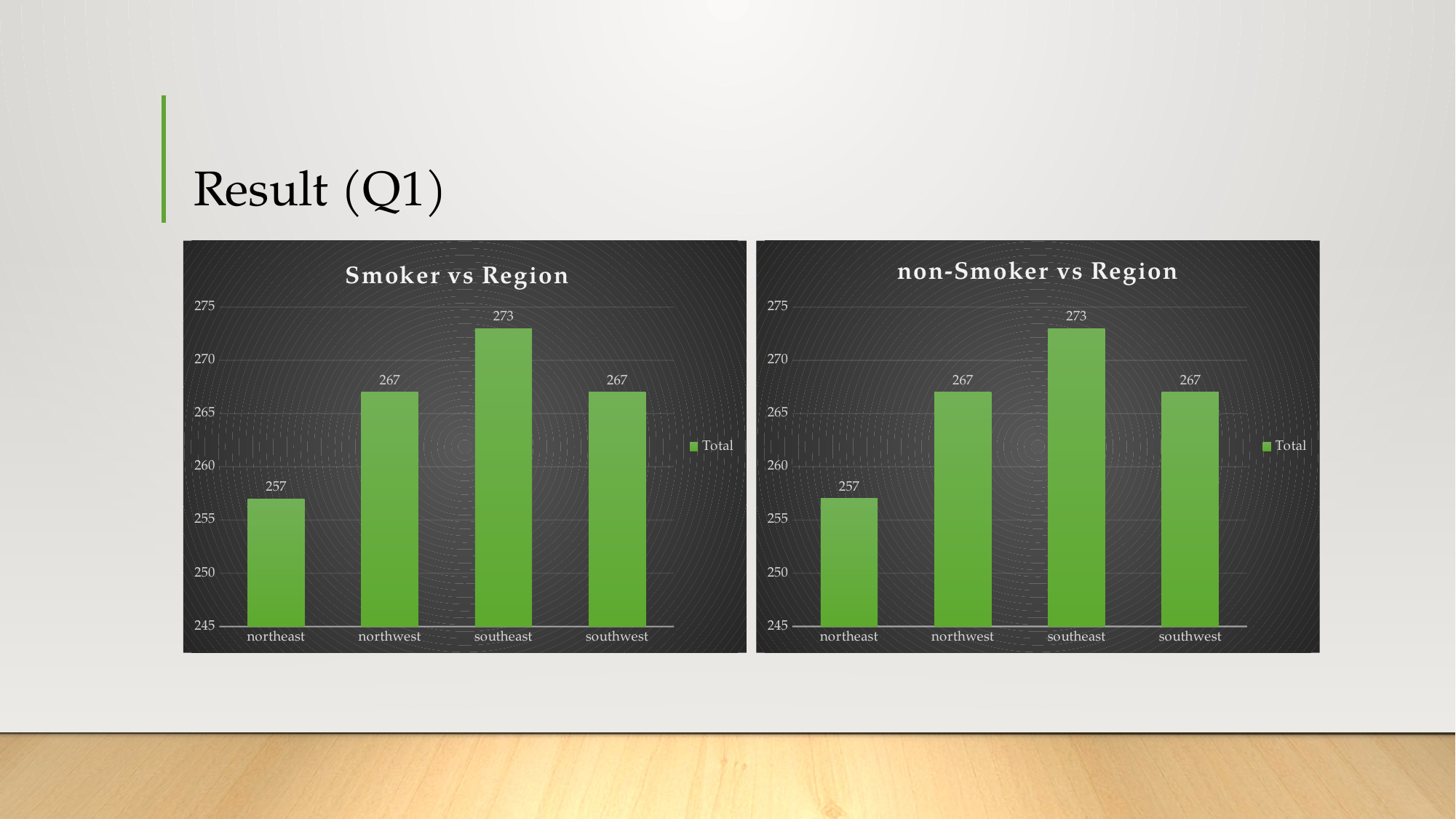

# Result (Q1)

### Chart: Smoker vs Region

| Category | Total |
|---|---|
| northeast | 257.0 |
| northwest | 267.0 |
| southeast | 273.0 |
| southwest | 267.0 |

### Chart: non-Smoker vs Region

| Category | Total |
|---|---|
| northeast | 257.0 |
| northwest | 267.0 |
| southeast | 273.0 |
| southwest | 267.0 |